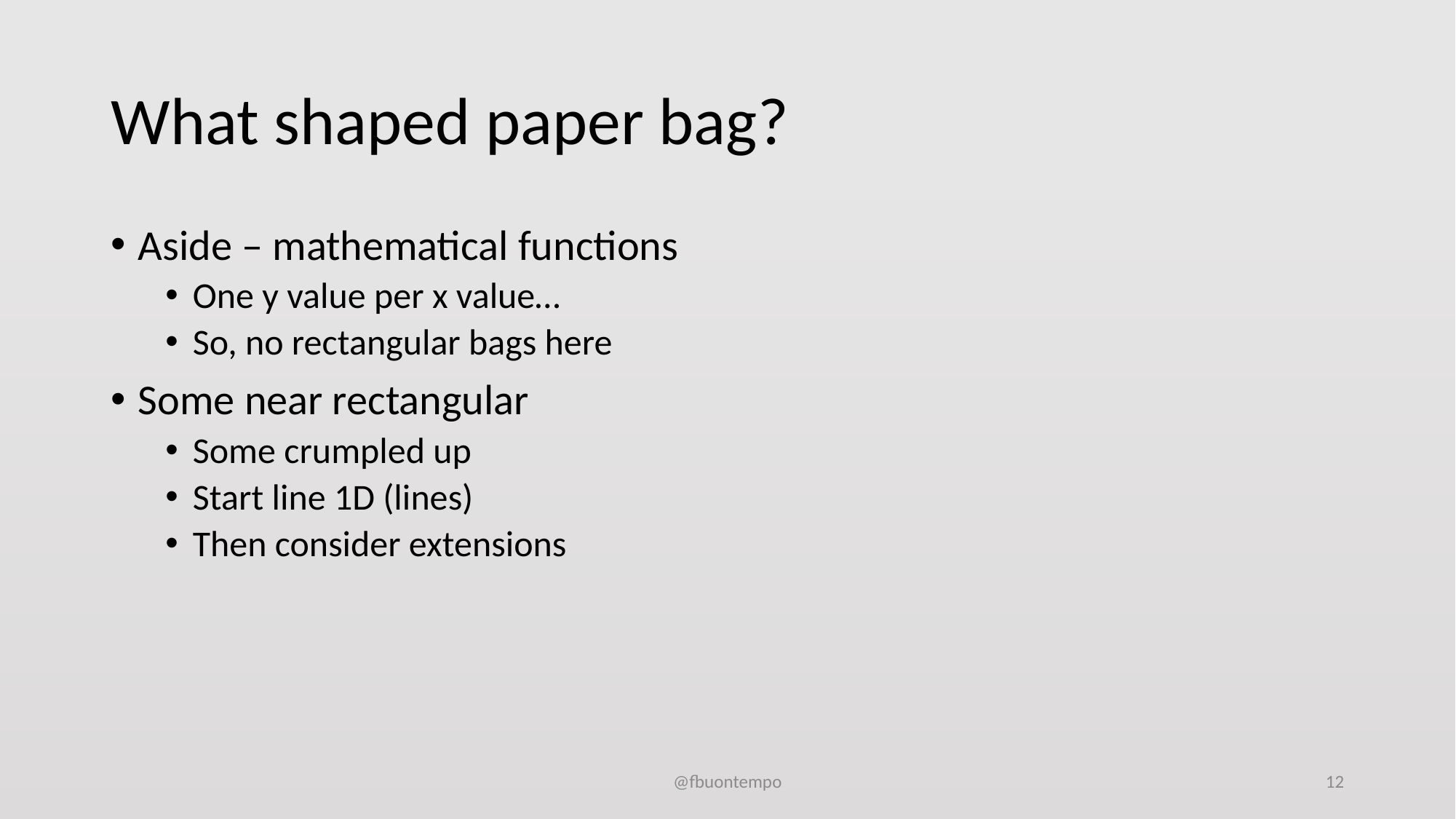

# What shaped paper bag?
Aside – mathematical functions
One y value per x value…
So, no rectangular bags here
Some near rectangular
Some crumpled up
Start line 1D (lines)
Then consider extensions

@fbuontempo
12